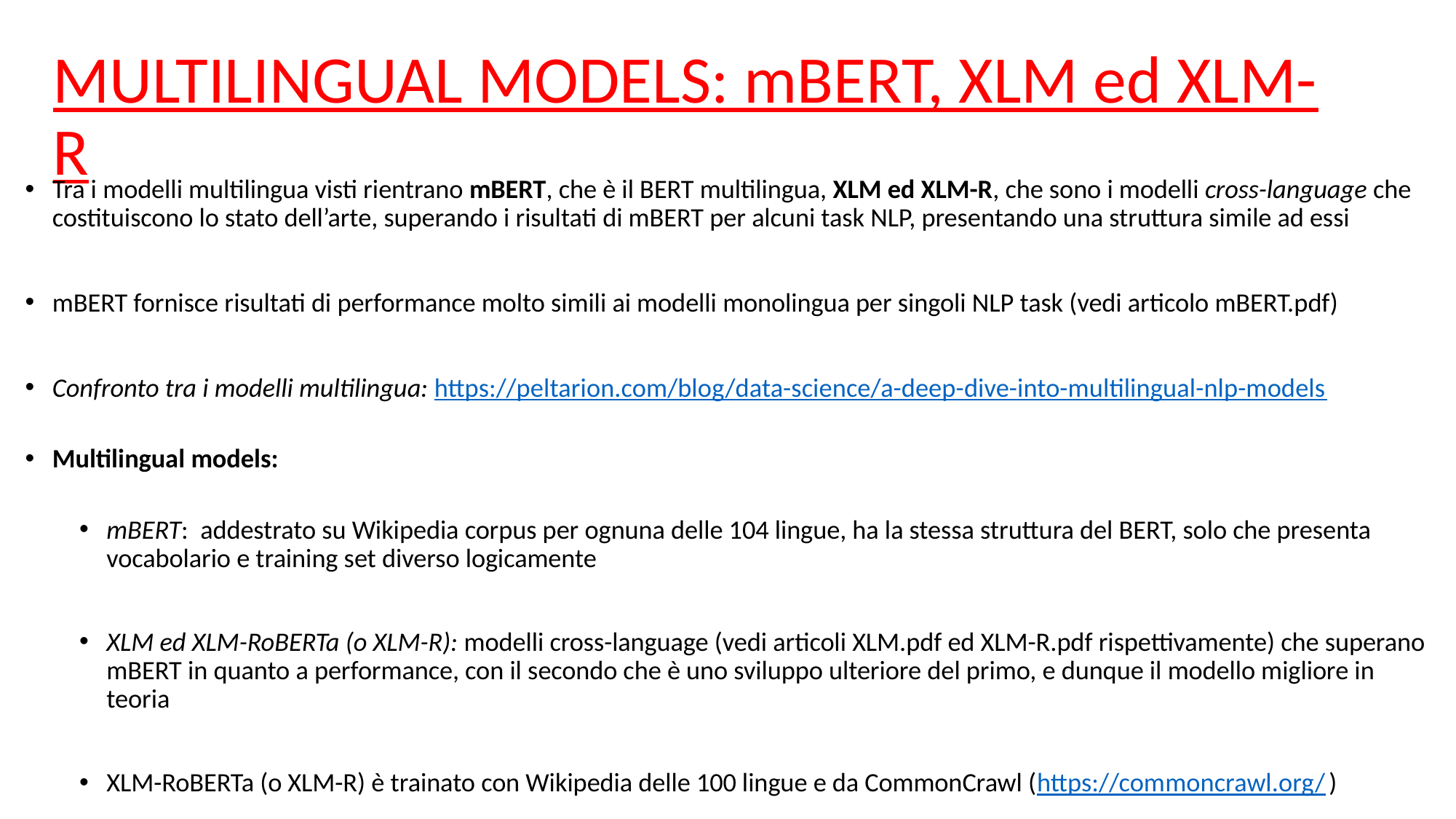

# MULTILINGUAL MODELS: mBERT, XLM ed XLM-R
Tra i modelli multilingua visti rientrano mBERT, che è il BERT multilingua, XLM ed XLM-R, che sono i modelli cross-language che costituiscono lo stato dell’arte, superando i risultati di mBERT per alcuni task NLP, presentando una struttura simile ad essi

mBERT fornisce risultati di performance molto simili ai modelli monolingua per singoli NLP task (vedi articolo mBERT.pdf)

Confronto tra i modelli multilingua: https://peltarion.com/blog/data-science/a-deep-dive-into-multilingual-nlp-models
Multilingual models:

mBERT:  addestrato su Wikipedia corpus per ognuna delle 104 lingue, ha la stessa struttura del BERT, solo che presenta vocabolario e training set diverso logicamente

XLM ed XLM-RoBERTa (o XLM-R): modelli cross-language (vedi articoli XLM.pdf ed XLM-R.pdf rispettivamente) che superano mBERT in quanto a performance, con il secondo che è uno sviluppo ulteriore del primo, e dunque il modello migliore in teoria

XLM-RoBERTa (o XLM-R) è trainato con Wikipedia delle 100 lingue e da CommonCrawl (https://commoncrawl.org/ )